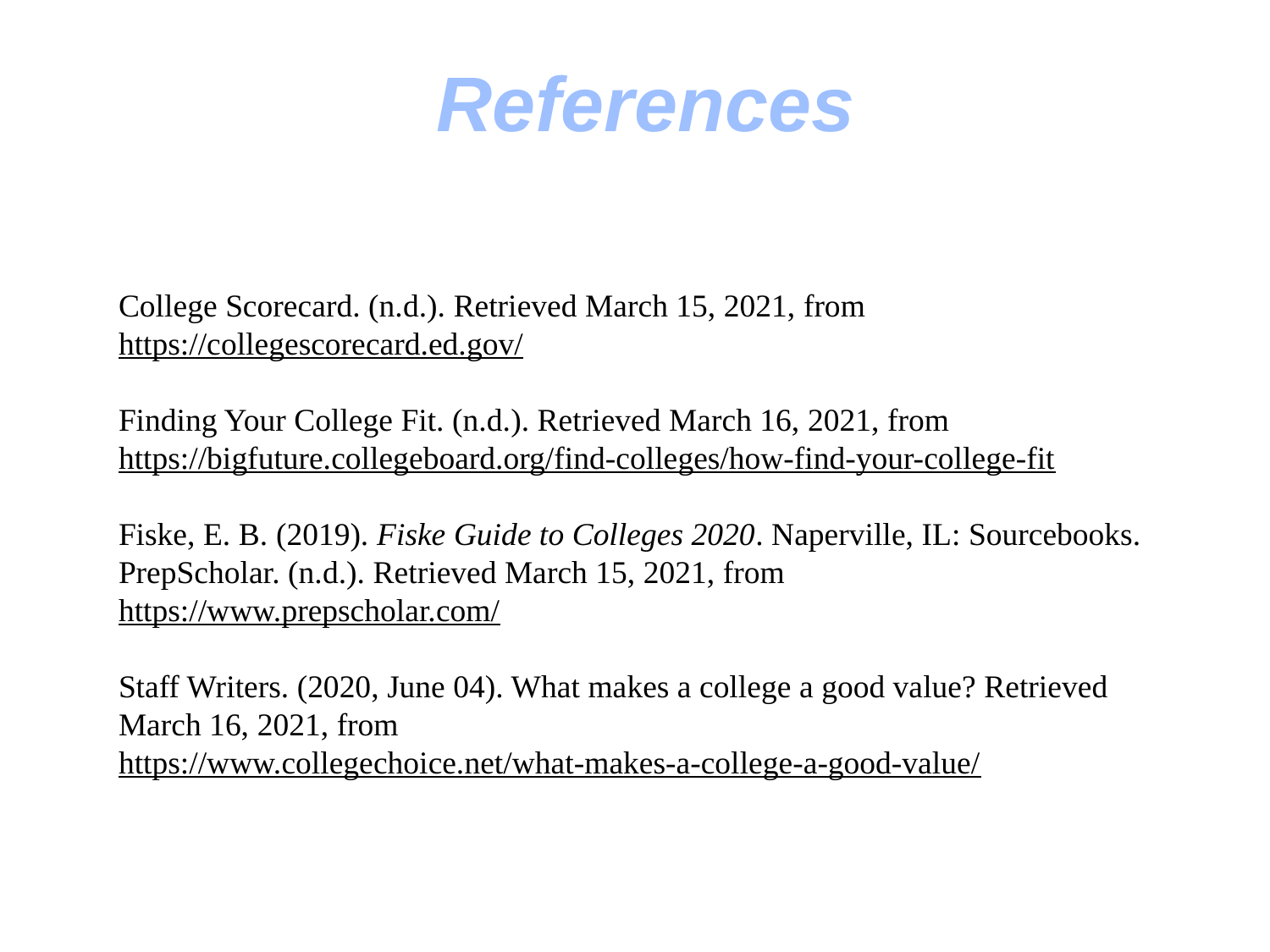

# References

College Scorecard. (n.d.). Retrieved March 15, 2021, from https://collegescorecard.ed.gov/

Finding Your College Fit. (n.d.). Retrieved March 16, 2021, from https://bigfuture.collegeboard.org/find-colleges/how-find-your-college-fit

Fiske, E. B. (2019). Fiske Guide to Colleges 2020. Naperville, IL: Sourcebooks.
PrepScholar. (n.d.). Retrieved March 15, 2021, from https://www.prepscholar.com/

Staff Writers. (2020, June 04). What makes a college a good value? Retrieved March 16, 2021, from https://www.collegechoice.net/what-makes-a-college-a-good-value/